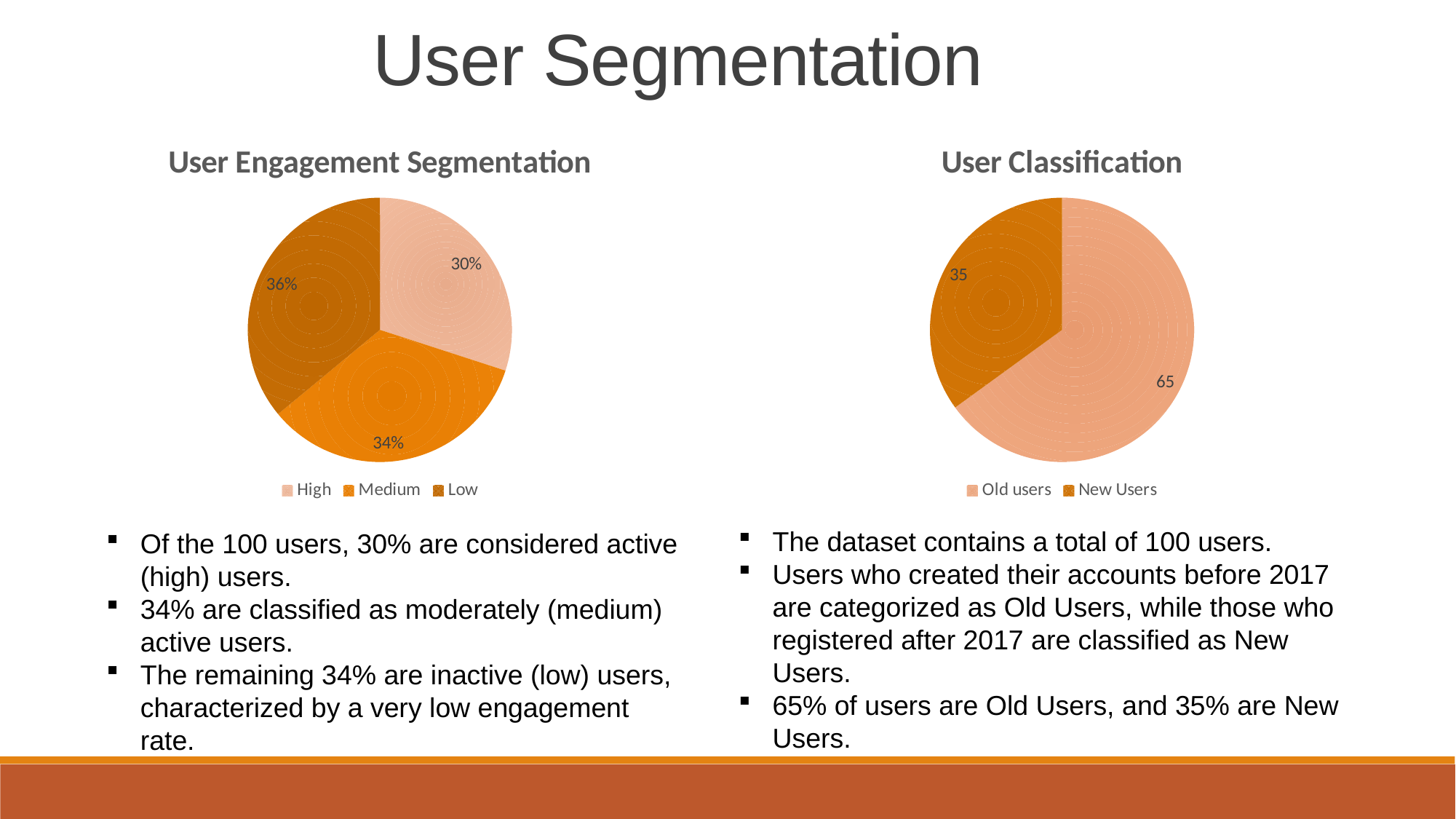

User Segmentation

### Chart: User Engagement Segmentation

| Category |  |
|---|---|
| High | 30.0 |
| Medium | 34.0 |
| Low | 36.0 |

### Chart: User Classification

| Category |  |
|---|---|
| Old users | 65.0 |
| New Users | 35.0 |
The dataset contains a total of 100 users.
Users who created their accounts before 2017 are categorized as Old Users, while those who registered after 2017 are classified as New Users.
65% of users are Old Users, and 35% are New Users.

Of the 100 users, 30% are considered active (high) users.
34% are classified as moderately (medium) active users.
The remaining 34% are inactive (low) users, characterized by a very low engagement rate.